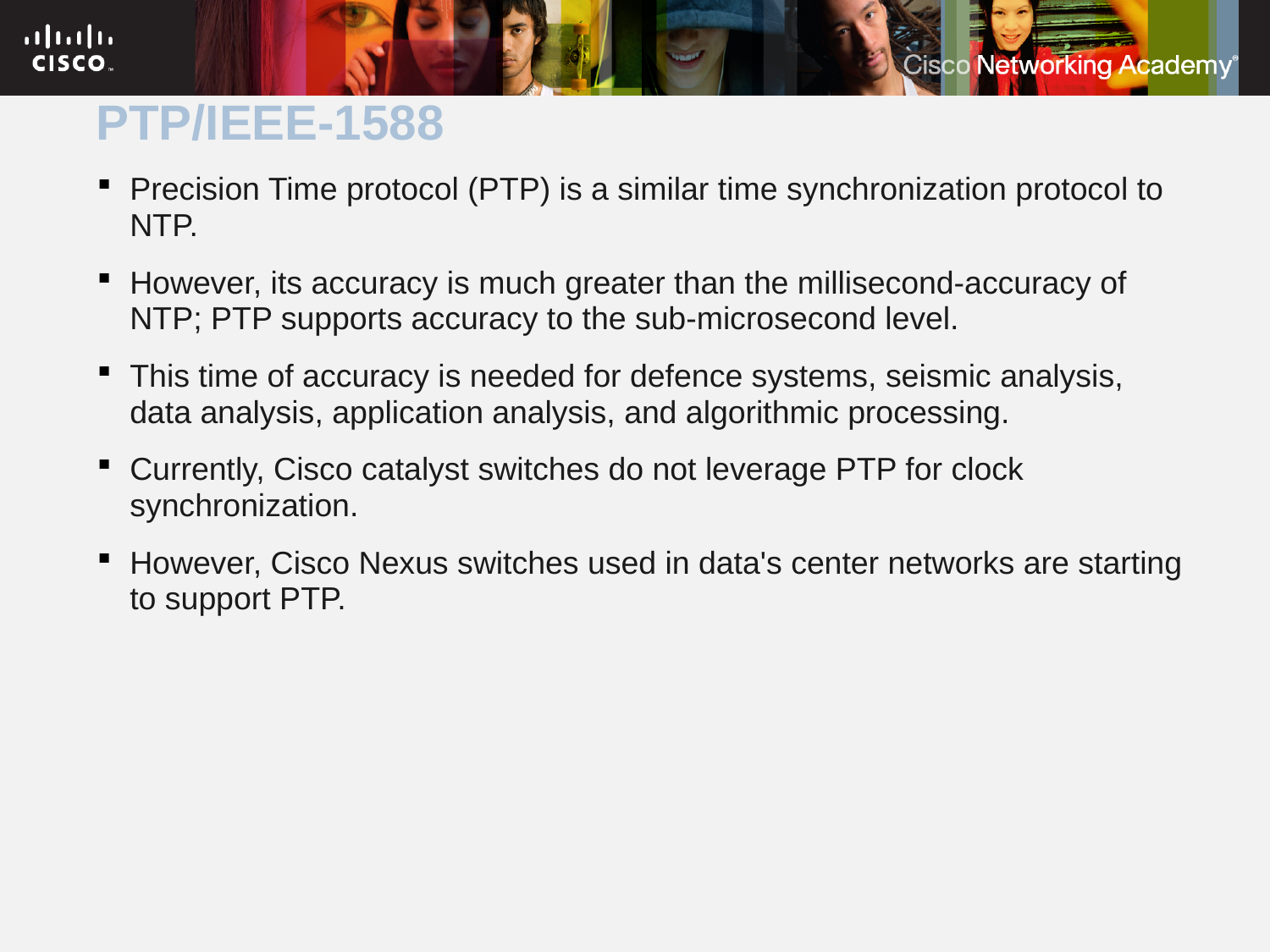

# PTP/IEEE-1588
Precision Time protocol (PTP) is a similar time synchronization protocol to NTP.
However, its accuracy is much greater than the millisecond-accuracy of NTP; PTP supports accuracy to the sub-microsecond level.
This time of accuracy is needed for defence systems, seismic analysis, data analysis, application analysis, and algorithmic processing.
Currently, Cisco catalyst switches do not leverage PTP for clock synchronization.
However, Cisco Nexus switches used in data's center networks are starting to support PTP.